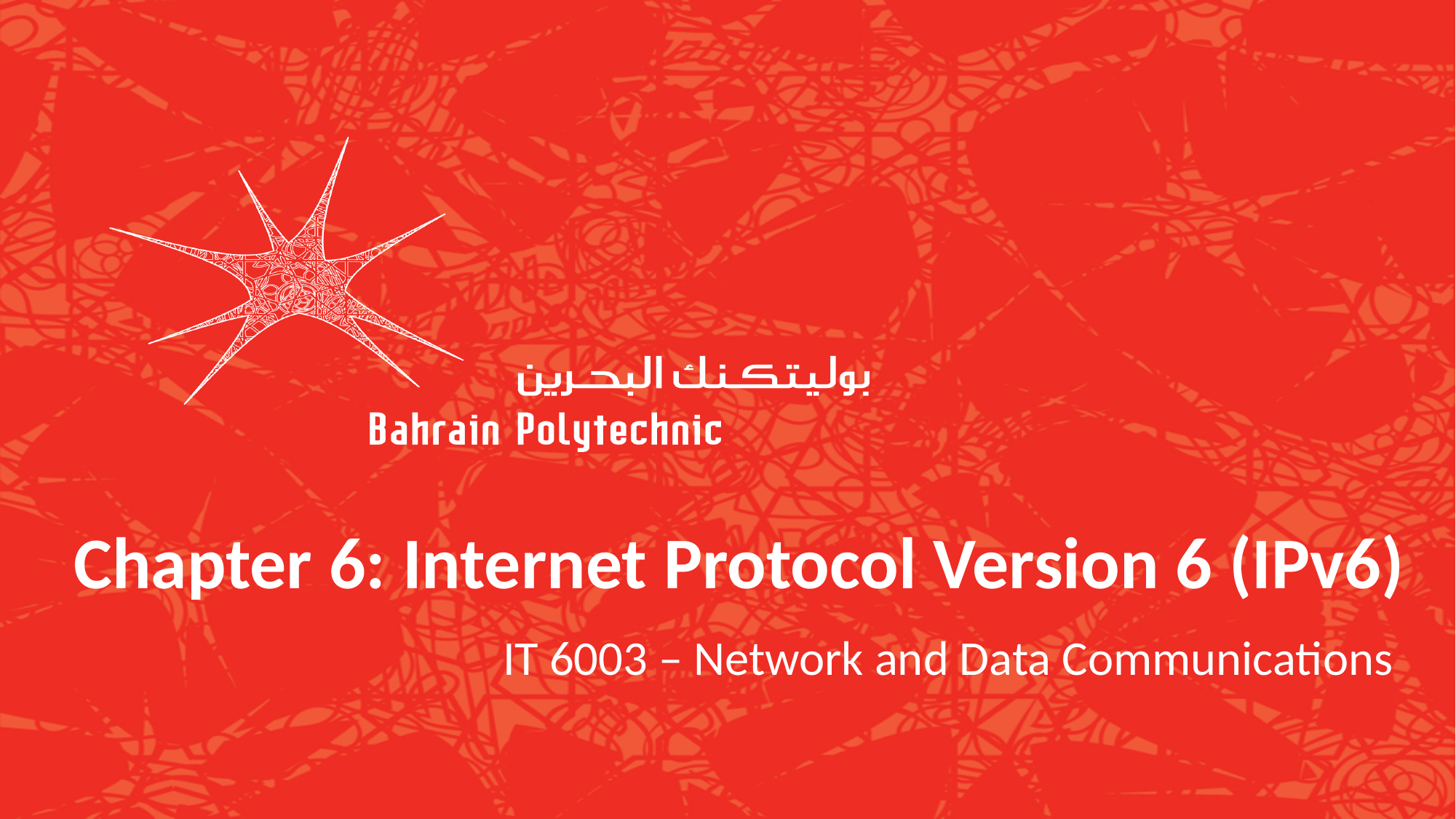

Chapter 6: Internet Protocol Version 6 (IPv6)

IT 6003 – Network and Data Communications